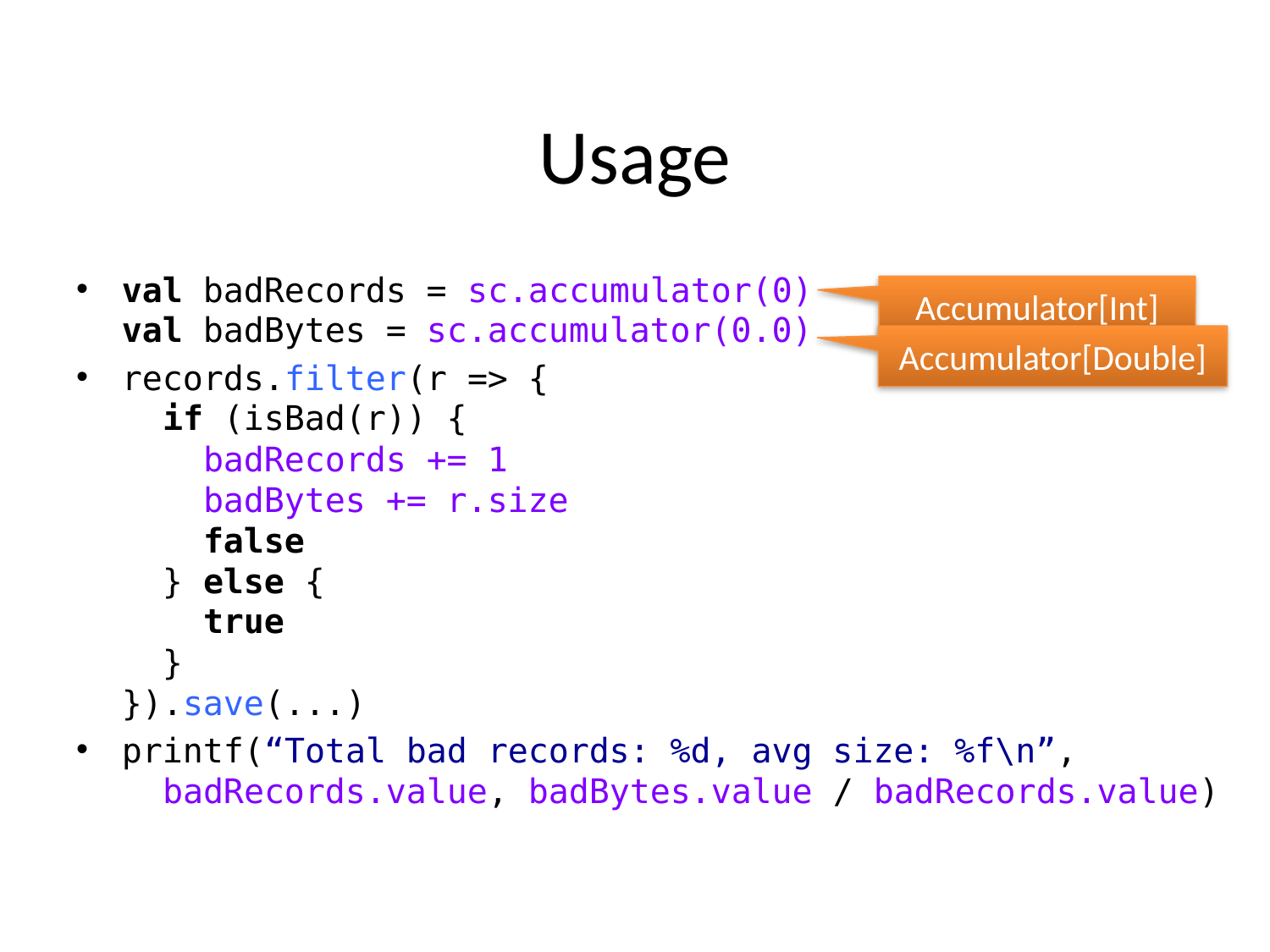

# Usage
val badRecords = sc.accumulator(0)
val badBytes = sc.accumulator(0.0)
records.filter(r => {
  if (isBad(r)) {
    badRecords += 1
    badBytes += r.size
    false
  } else {
    true
  }
}).save(...)
printf(“Total bad records: %d, avg size: %f\n”,
  badRecords.value, badBytes.value / badRecords.value)
Accumulator[Int]
Accumulator[Double]